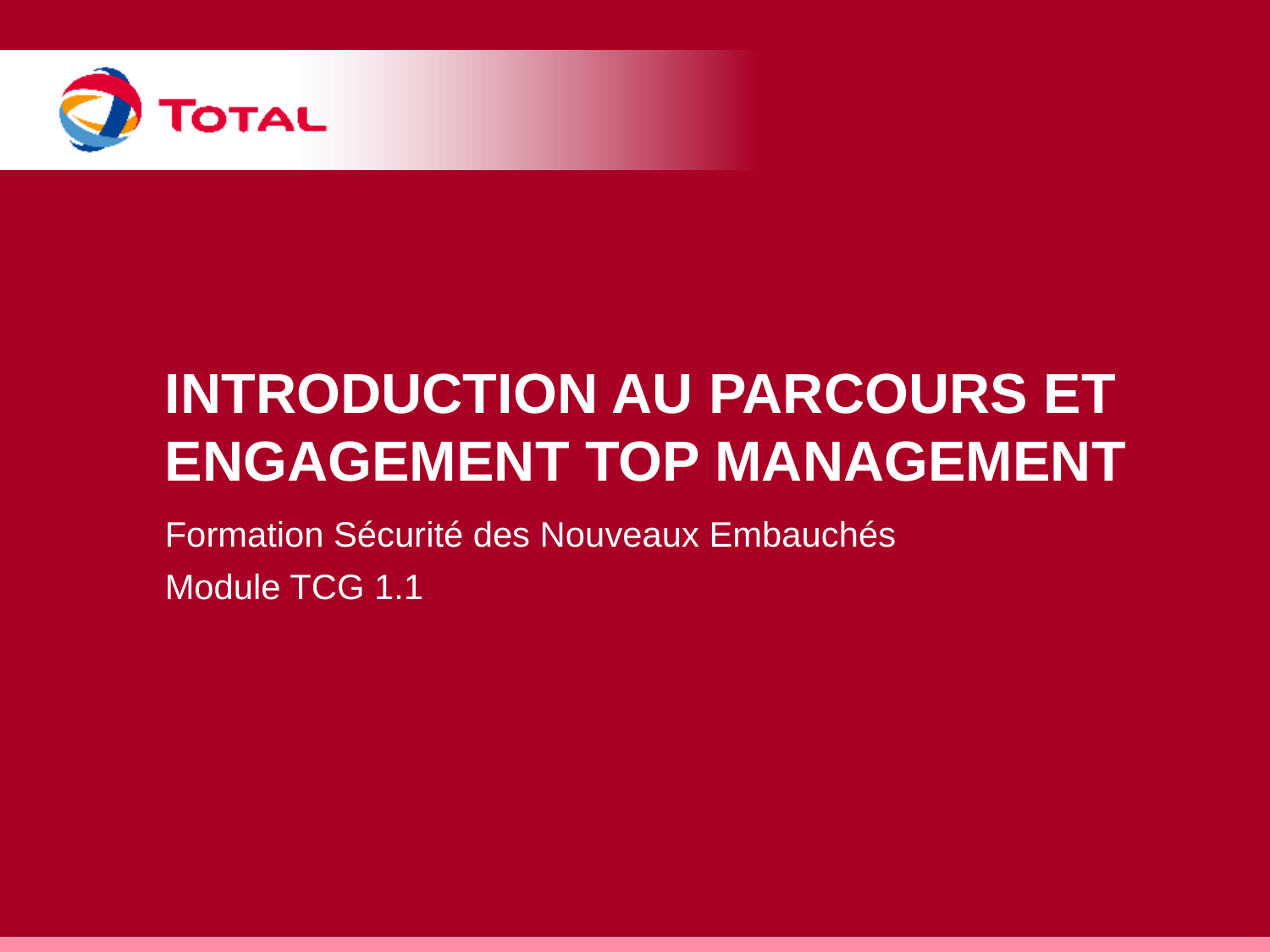

# Introduction au parcours et engagement top management

Formation Sécurité des Nouveaux Embauchés
Module TCG 1.1